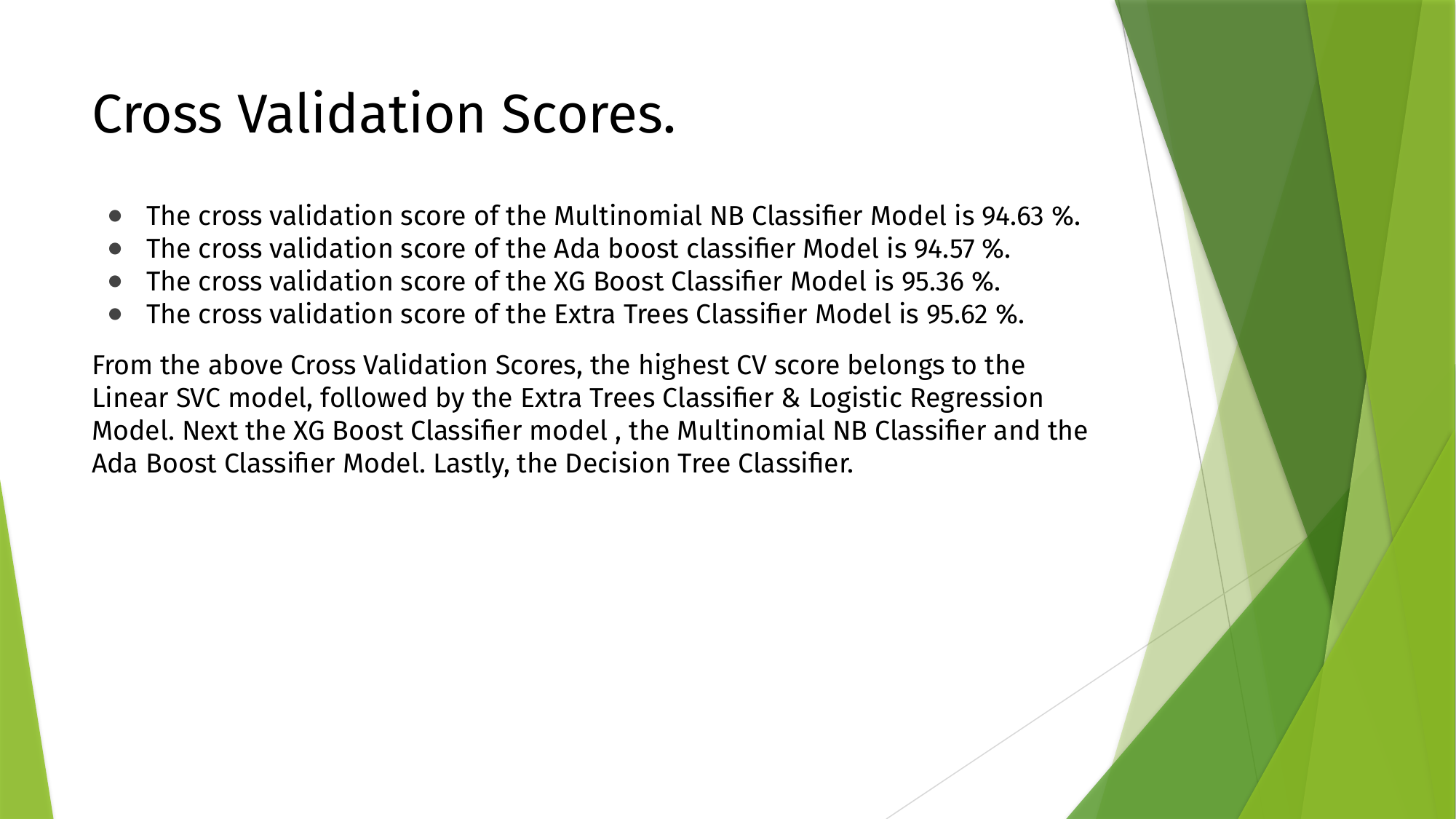

# Cross Validation Scores.
The cross validation score of the Multinomial NB Classifier Model is 94.63 %.
The cross validation score of the Ada boost classifier Model is 94.57 %.
The cross validation score of the XG Boost Classifier Model is 95.36 %.
The cross validation score of the Extra Trees Classifier Model is 95.62 %.
From the above Cross Validation Scores, the highest CV score belongs to the Linear SVC model, followed by the Extra Trees Classifier & Logistic Regression Model. Next the XG Boost Classifier model , the Multinomial NB Classifier and the Ada Boost Classifier Model. Lastly, the Decision Tree Classifier.